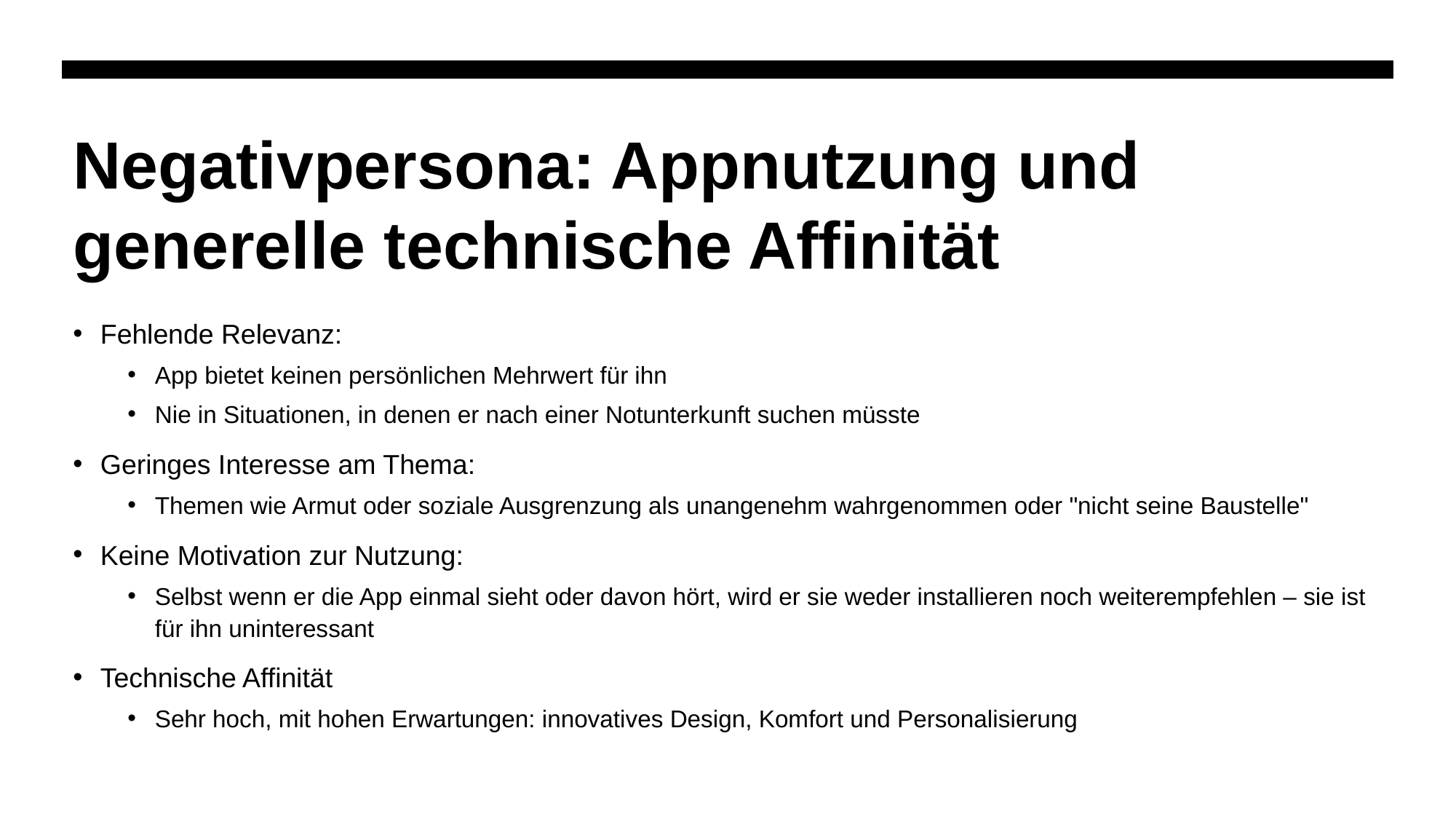

# Negativpersona: Appnutzung und generelle technische Affinität
Fehlende Relevanz:
App bietet keinen persönlichen Mehrwert für ihn
Nie in Situationen, in denen er nach einer Notunterkunft suchen müsste
Geringes Interesse am Thema:
Themen wie Armut oder soziale Ausgrenzung als unangenehm wahrgenommen oder "nicht seine Baustelle"
Keine Motivation zur Nutzung:
Selbst wenn er die App einmal sieht oder davon hört, wird er sie weder installieren noch weiterempfehlen – sie ist für ihn uninteressant
Technische Affinität
Sehr hoch, mit hohen Erwartungen: innovatives Design, Komfort und Personalisierung